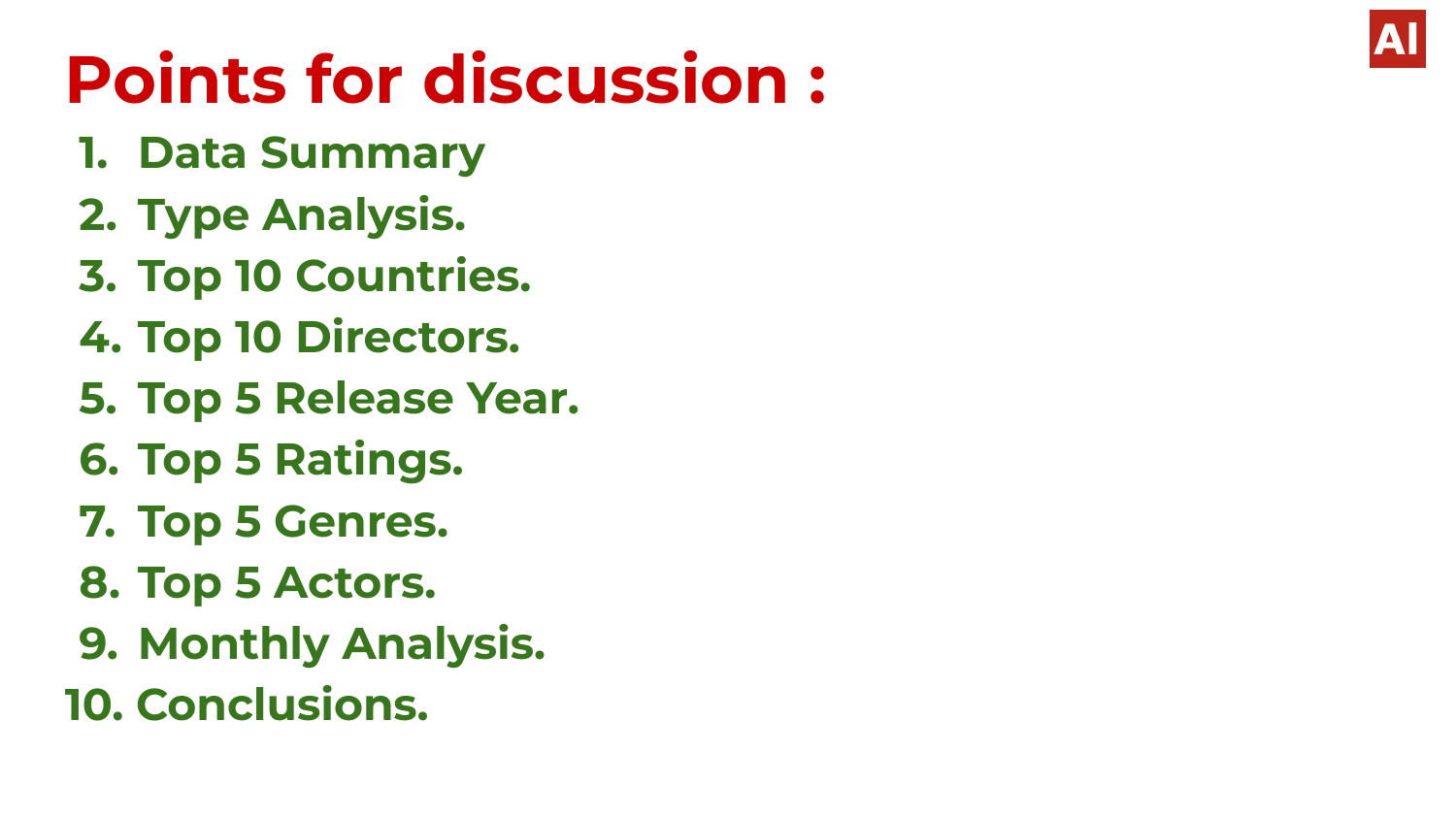

# Points for discussion :
Data Summary
Type Analysis.
Top 10 Countries.
Top 10 Directors.
Top 5 Release Year.
Top 5 Ratings.
Top 5 Genres.
Top 5 Actors.
Monthly Analysis.
 Conclusions.